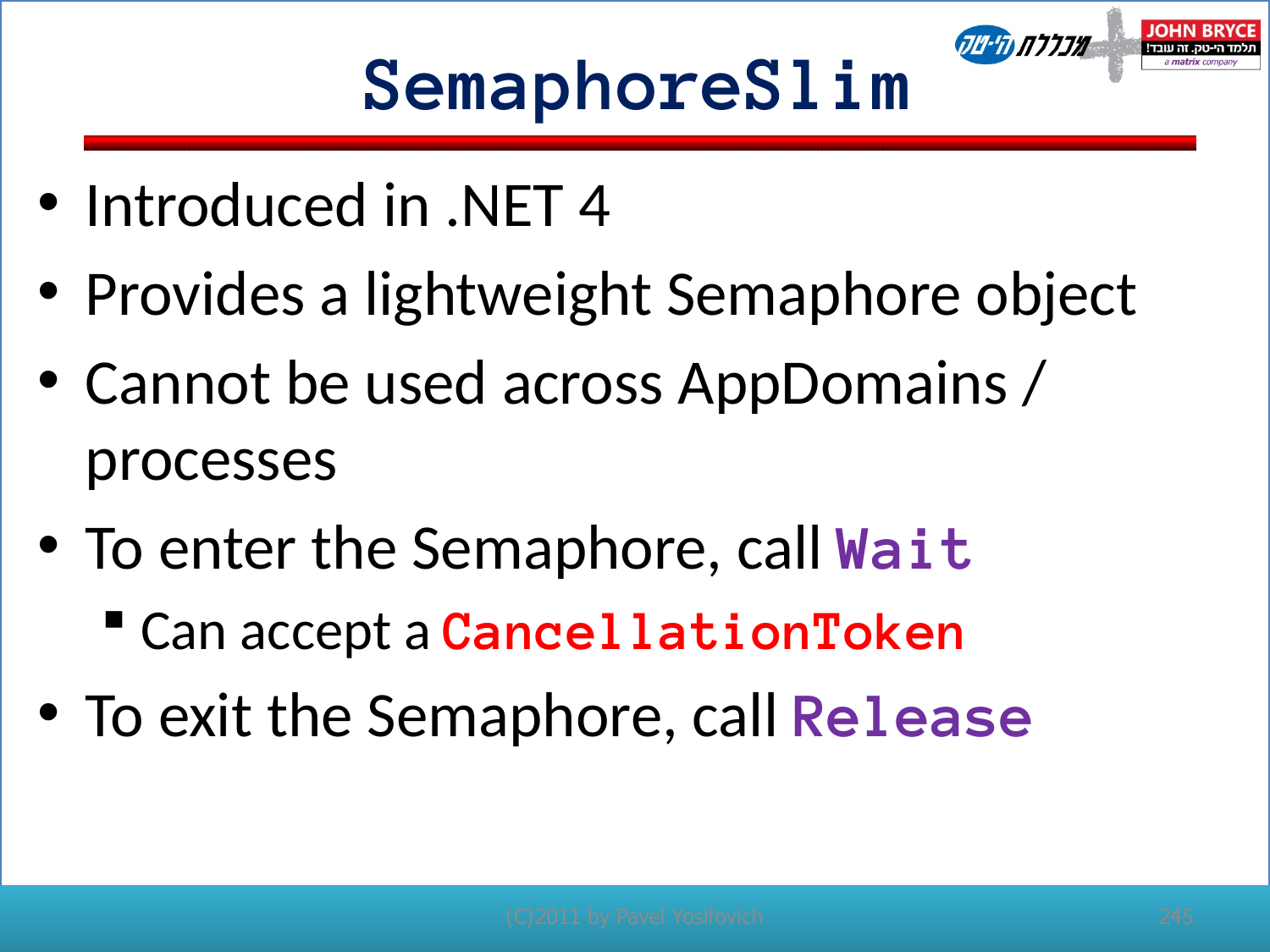

# SemaphoreSlim
Introduced in .NET 4
Provides a lightweight Semaphore object
Cannot be used across AppDomains / processes
To enter the Semaphore, call Wait
Can accept a CancellationToken
To exit the Semaphore, call Release

(C)2011 by Pavel Yosifovich
245